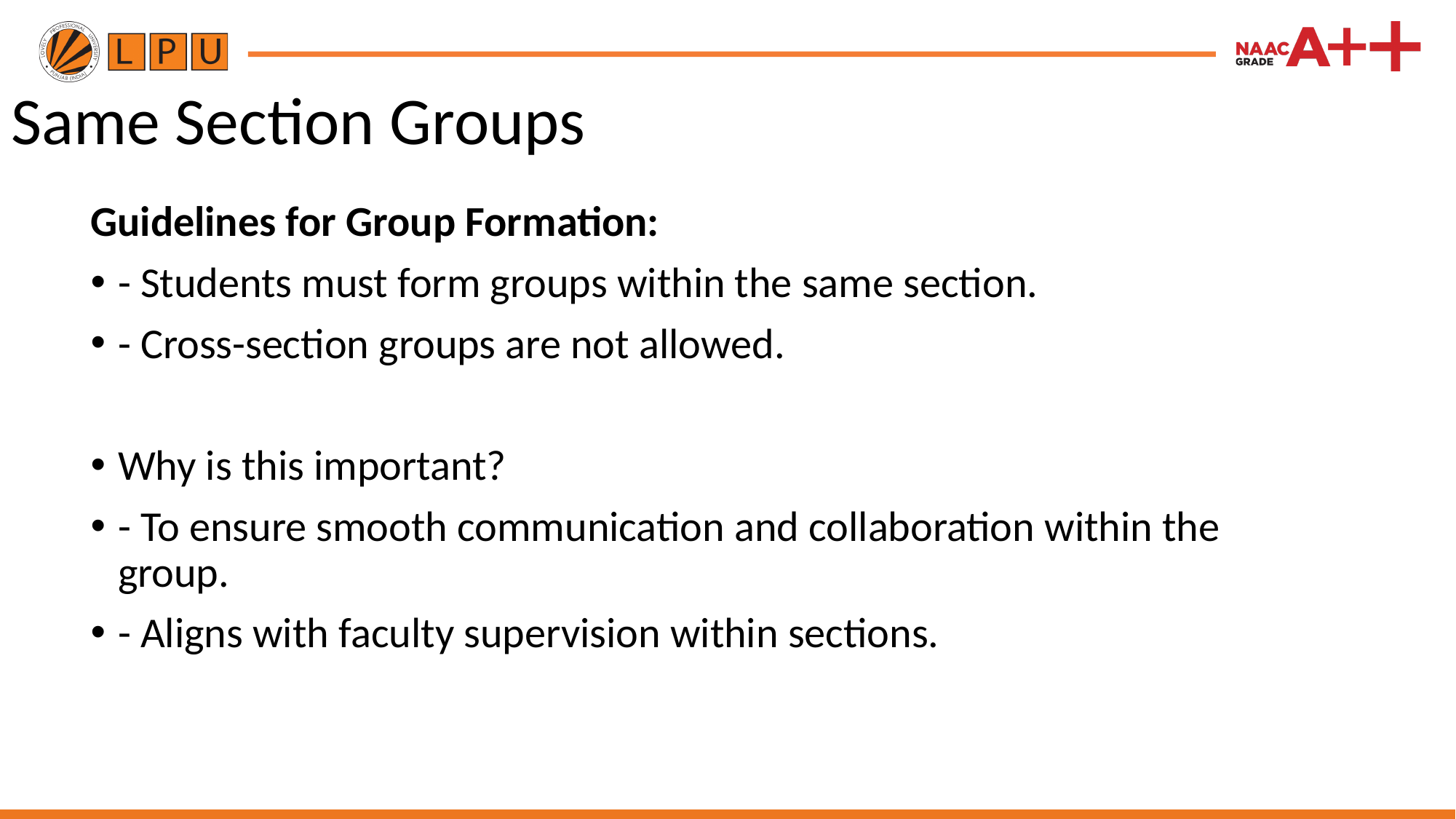

Same Section Groups
Guidelines for Group Formation:
- Students must form groups within the same section.
- Cross-section groups are not allowed.

Why is this important?
- To ensure smooth communication and collaboration within the group.
- Aligns with faculty supervision within sections.